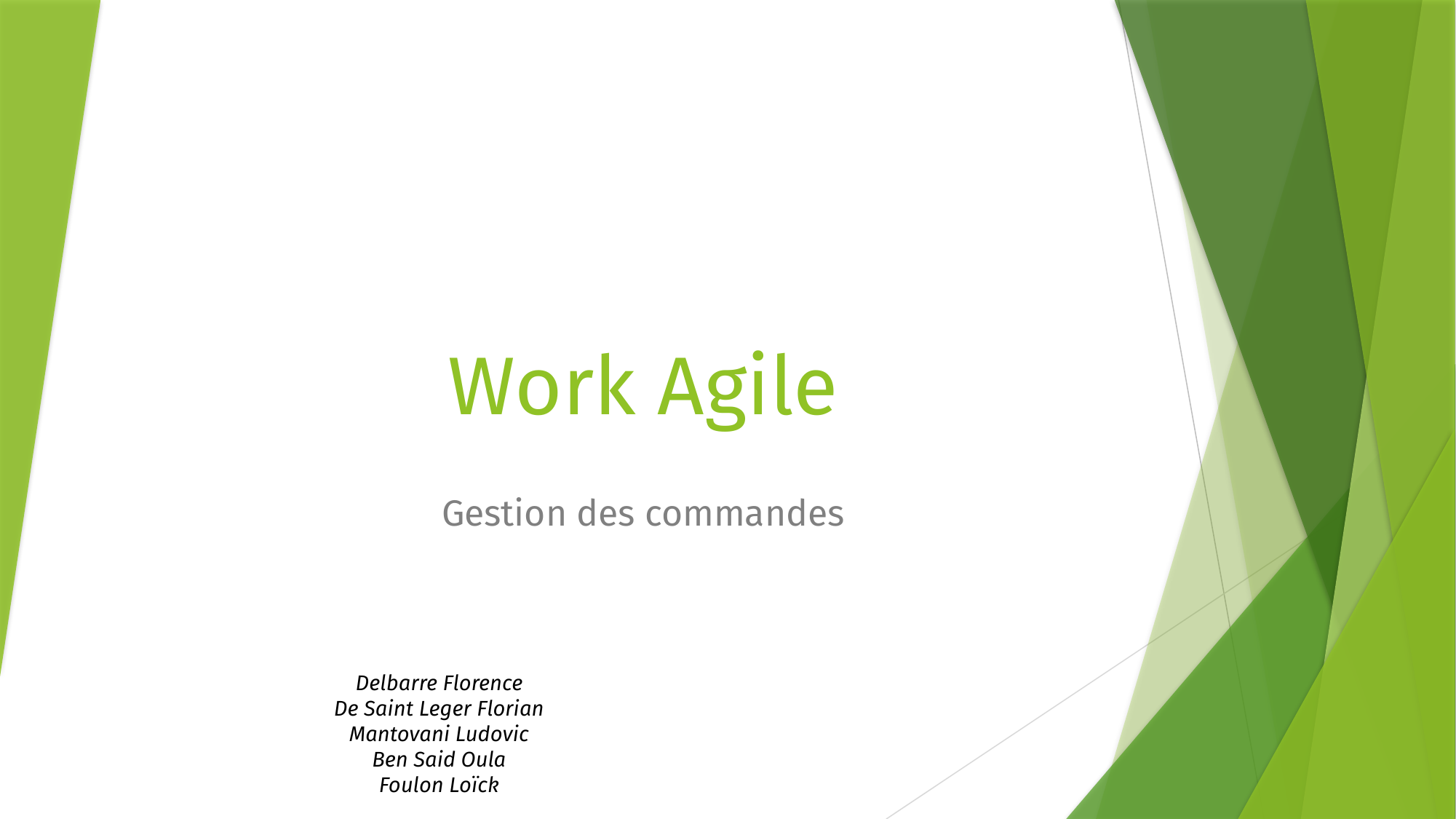

# Work Agile
Gestion des commandes
Delbarre Florence
De Saint Leger Florian
Mantovani Ludovic
Ben Said Oula
Foulon Loïck